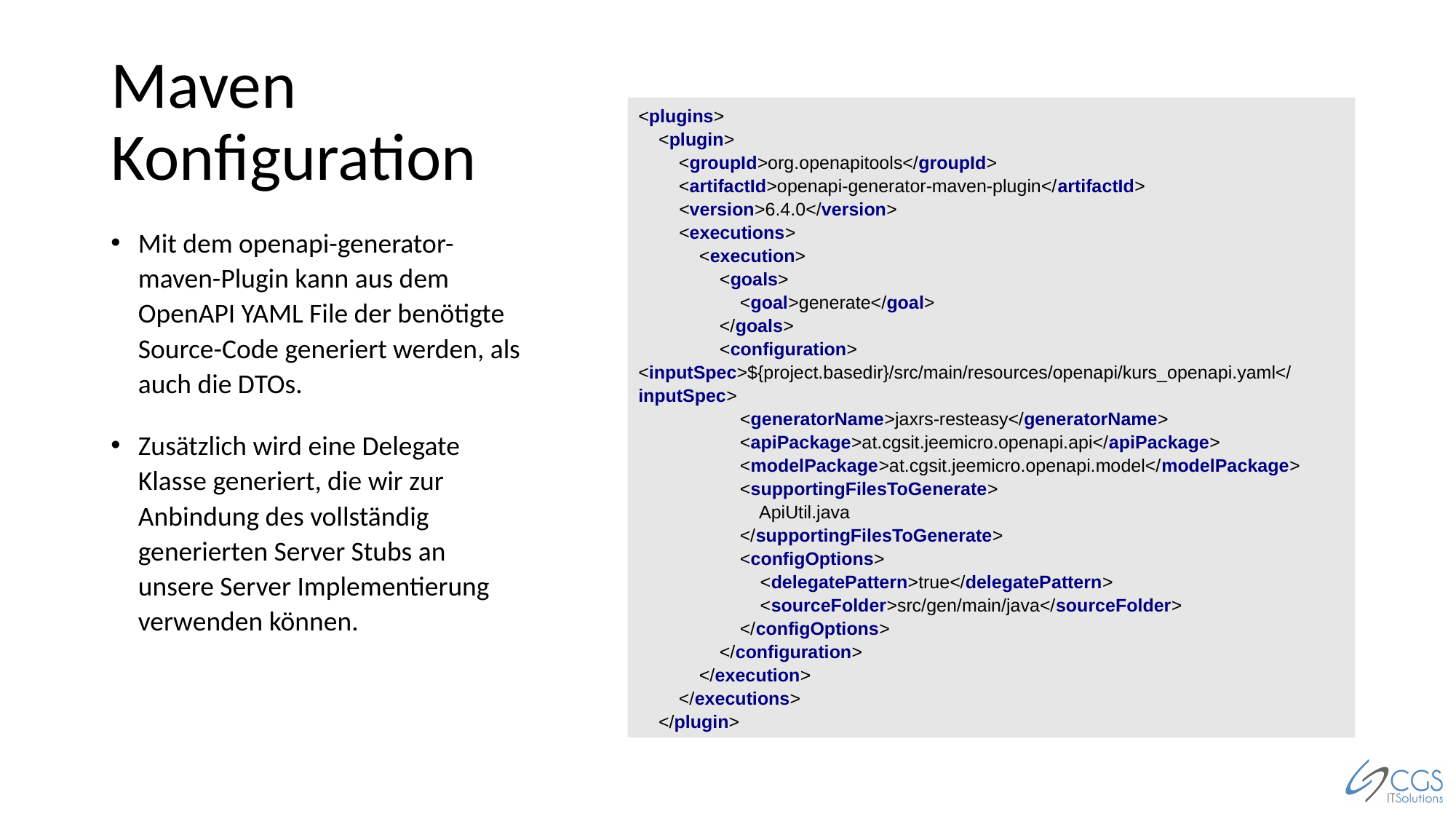

# Maven Konfiguration
<plugins>
    <plugin>
        <groupId>org.openapitools</groupId>
        <artifactId>openapi-generator-maven-plugin</artifactId>
        <version>6.4.0</version>
        <executions>
            <execution>
                <goals>
                    <goal>generate</goal>
                </goals>
                <configuration>                    <inputSpec>${project.basedir}/src/main/resources/openapi/kurs_openapi.yaml</inputSpec>
                    <generatorName>jaxrs-resteasy</generatorName>
                    <apiPackage>at.cgsit.jeemicro.openapi.api</apiPackage>
                    <modelPackage>at.cgsit.jeemicro.openapi.model</modelPackage>
                    <supportingFilesToGenerate>
                        ApiUtil.java
                    </supportingFilesToGenerate>
                    <configOptions>
                        <delegatePattern>true</delegatePattern>
                        <sourceFolder>src/gen/main/java</sourceFolder>
                    </configOptions>
                </configuration>
            </execution>
        </executions>
    </plugin>
Mit dem openapi-generator-maven-Plugin kann aus dem OpenAPI YAML File der benötigte Source-Code generiert werden, als auch die DTOs.
Zusätzlich wird eine Delegate Klasse generiert, die wir zur Anbindung des vollständig generierten Server Stubs an unsere Server Implementierung verwenden können.